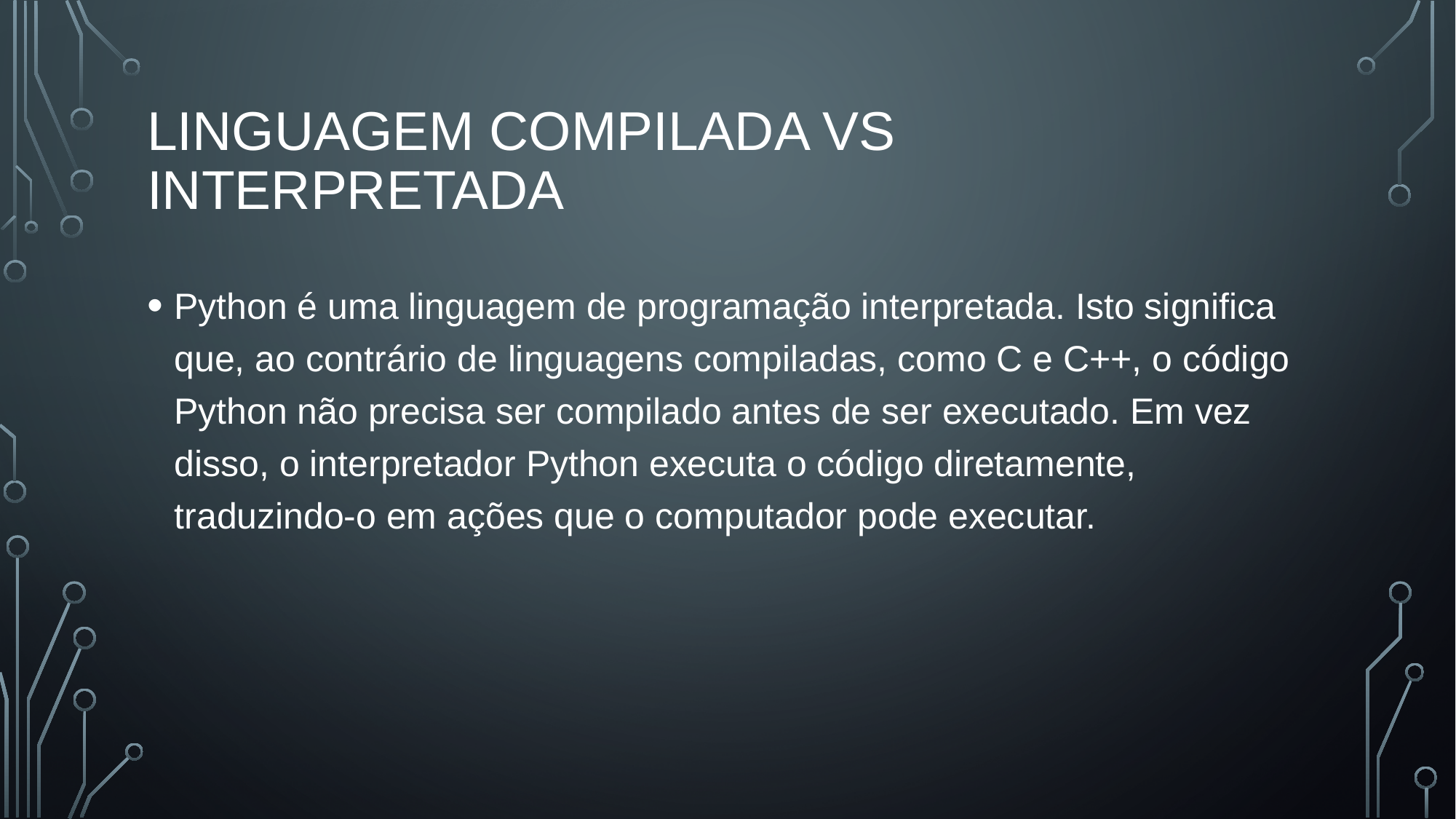

# Linguagem compilada vs interpretada
Python é uma linguagem de programação interpretada. Isto significa que, ao contrário de linguagens compiladas, como C e C++, o código Python não precisa ser compilado antes de ser executado. Em vez disso, o interpretador Python executa o código diretamente, traduzindo-o em ações que o computador pode executar.